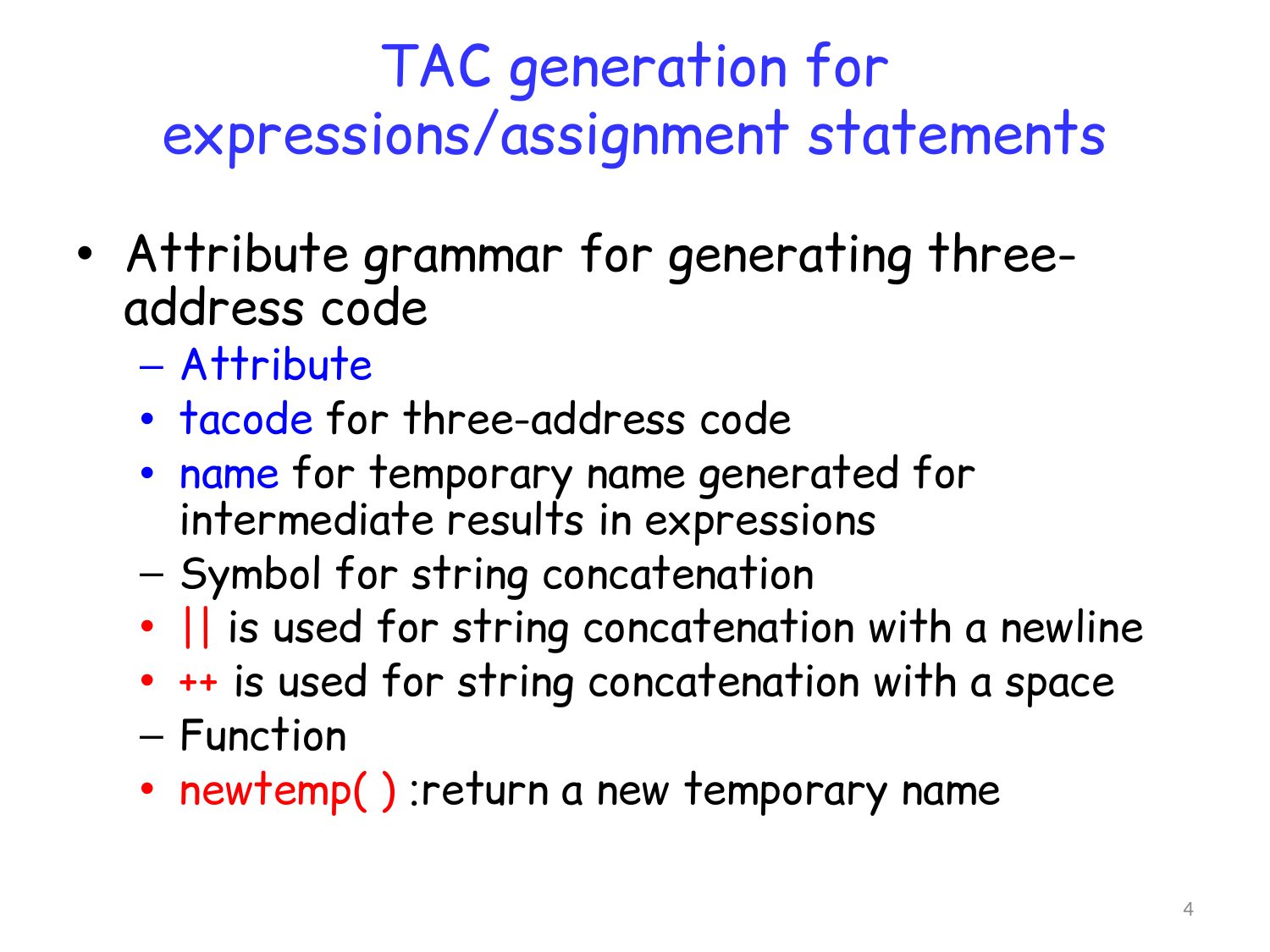

# TAC generation for expressions/assignment statements
Attribute grammar for generating three-address code
Attribute
tacode for three-address code
name for temporary name generated for intermediate results in expressions
Symbol for string concatenation
|| is used for string concatenation with a newline
++ is used for string concatenation with a space
Function
newtemp( ) :return a new temporary name
4